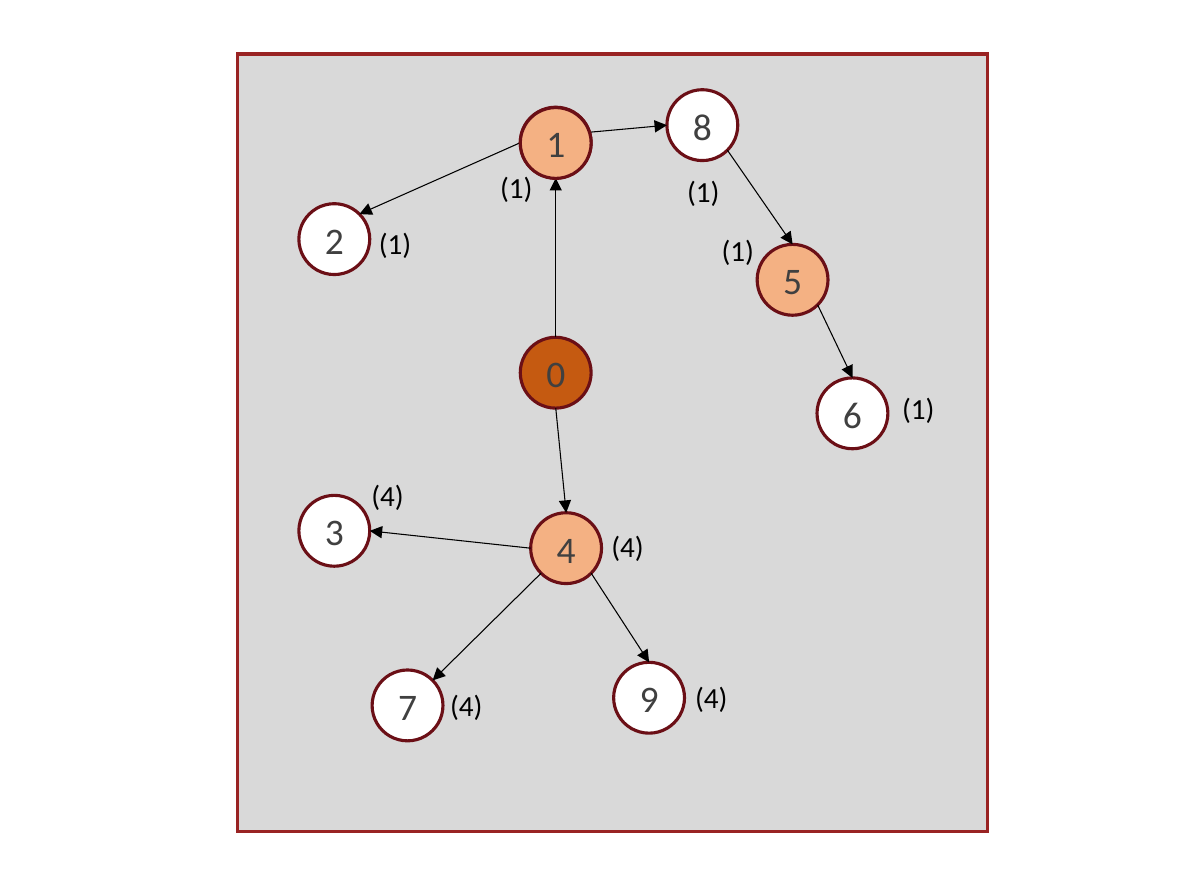

8
1
2
5
0
6
3
4
9
7
1
(1)
(1)
(1)
(1)
(1)
(4)
(4)
(4)
(4)